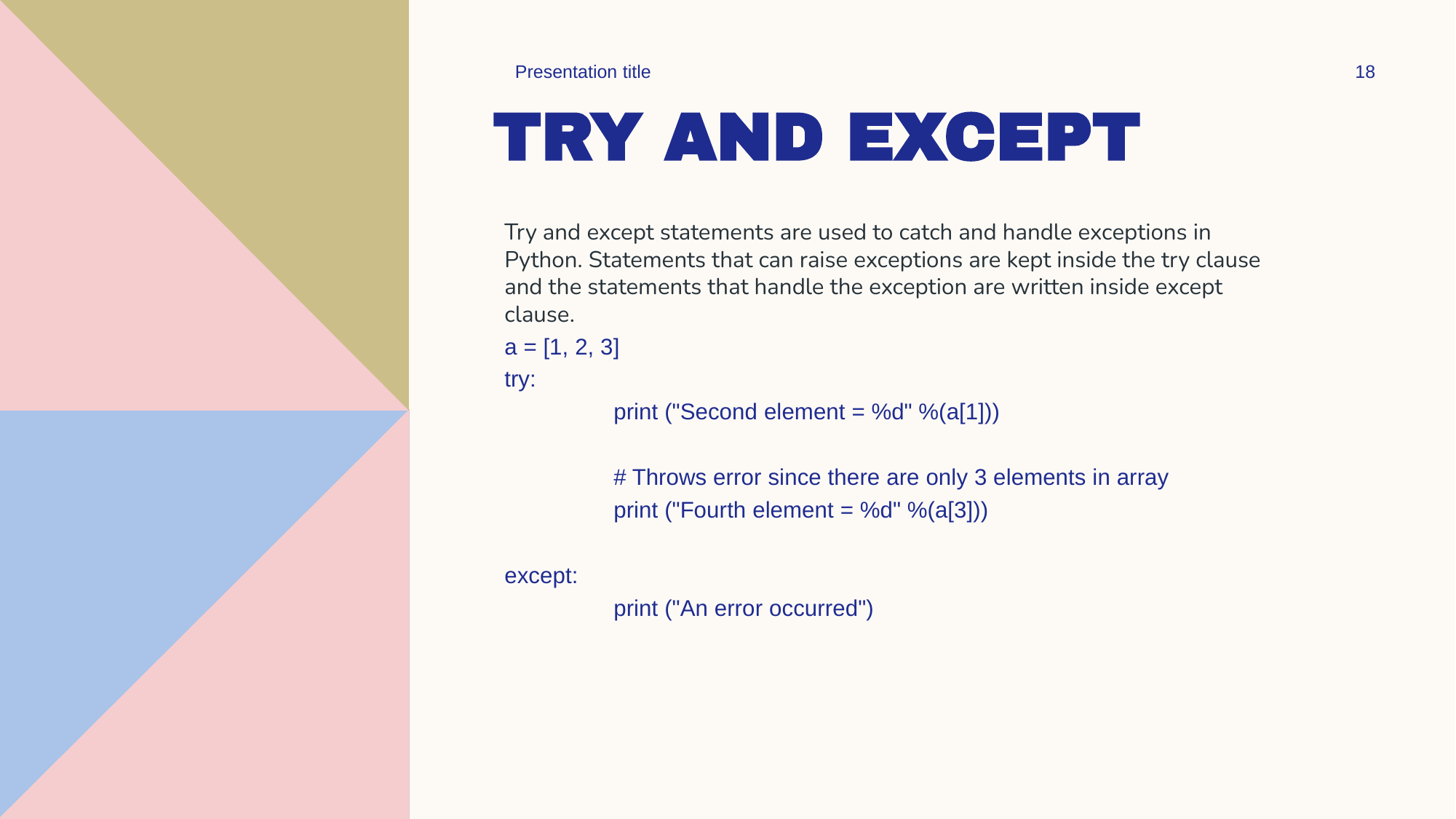

Presentation title
18
# TRY and Except
Try and except statements are used to catch and handle exceptions in Python. Statements that can raise exceptions are kept inside the try clause and the statements that handle the exception are written inside except clause.
a = [1, 2, 3]
try:
	print ("Second element = %d" %(a[1]))

	# Throws error since there are only 3 elements in array
	print ("Fourth element = %d" %(a[3]))

except:
	print ("An error occurred")